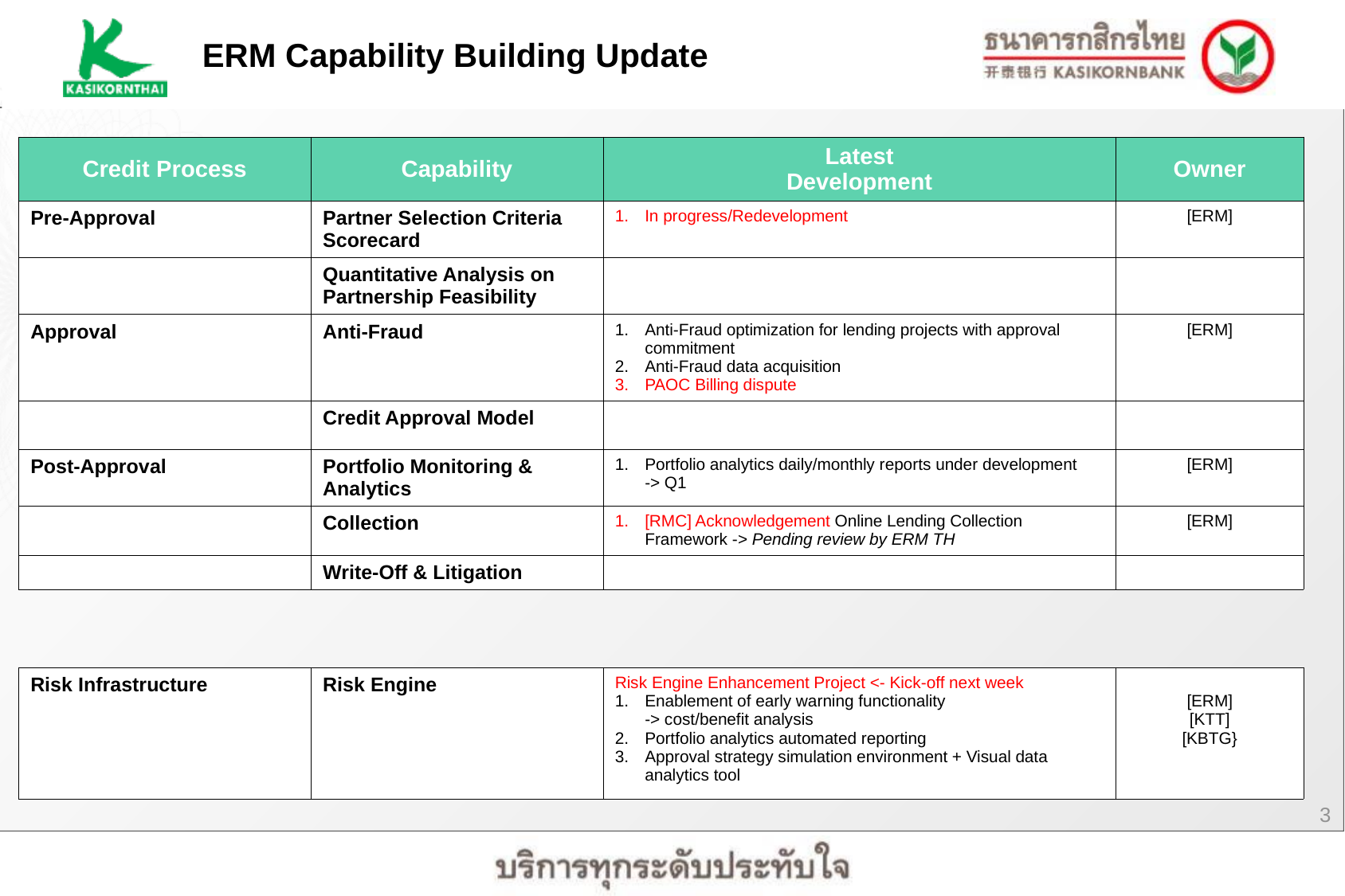

ERM Capability Building Update
| Credit Process | Capability | Latest Development | Owner |
| --- | --- | --- | --- |
| Pre-Approval | Partner Selection Criteria Scorecard | In progress/Redevelopment | [ERM] |
|  | Quantitative Analysis on Partnership Feasibility |  |  |
| Approval | Anti-Fraud | Anti-Fraud optimization for lending projects with approval commitment Anti-Fraud data acquisition PAOC Billing dispute | [ERM] |
|  | Credit Approval Model |  |  |
| Post-Approval | Portfolio Monitoring & Analytics | Portfolio analytics daily/monthly reports under development -> Q1 | [ERM] |
|  | Collection | [RMC] Acknowledgement Online Lending Collection Framework -> Pending review by ERM TH | [ERM] |
|  | Write-Off & Litigation |  |  |
| Risk Infrastructure | Risk Engine | Risk Engine Enhancement Project <- Kick-off next week Enablement of early warning functionality -> cost/benefit analysis Portfolio analytics automated reporting Approval strategy simulation environment + Visual data analytics tool | [ERM] [KTT] [KBTG} |
| --- | --- | --- | --- |